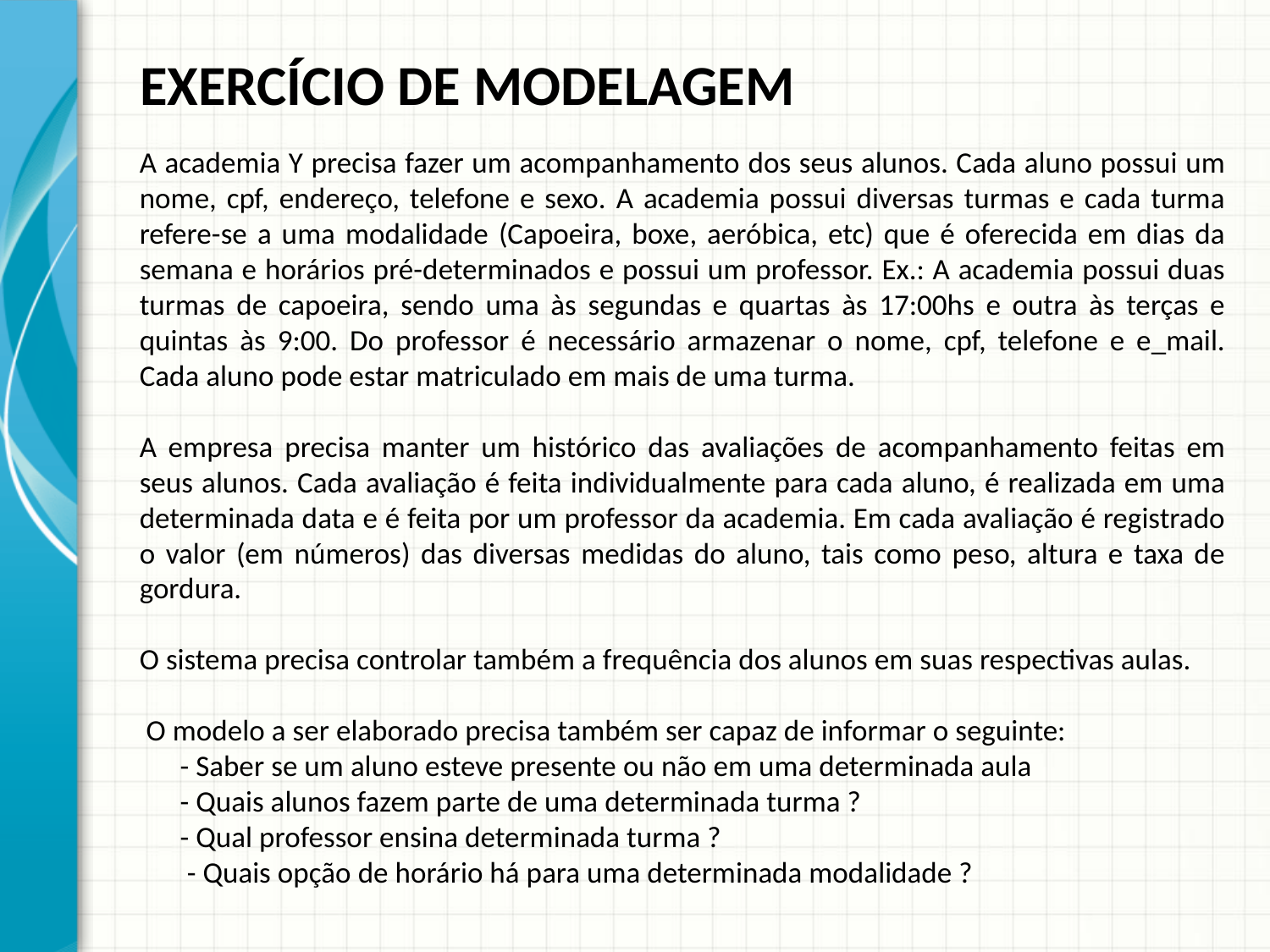

EXERCÍCIO DE MODELAGEM

A academia Y precisa fazer um acompanhamento dos seus alunos. Cada aluno possui um nome, cpf, endereço, telefone e sexo. A academia possui diversas turmas e cada turma refere-se a uma modalidade (Capoeira, boxe, aeróbica, etc) que é oferecida em dias da semana e horários pré-determinados e possui um professor. Ex.: A academia possui duas turmas de capoeira, sendo uma às segundas e quartas às 17:00hs e outra às terças e quintas às 9:00. Do professor é necessário armazenar o nome, cpf, telefone e e_mail. Cada aluno pode estar matriculado em mais de uma turma.

A empresa precisa manter um histórico das avaliações de acompanhamento feitas em seus alunos. Cada avaliação é feita individualmente para cada aluno, é realizada em uma determinada data e é feita por um professor da academia. Em cada avaliação é registrado o valor (em números) das diversas medidas do aluno, tais como peso, altura e taxa de gordura.

O sistema precisa controlar também a frequência dos alunos em suas respectivas aulas.

 O modelo a ser elaborado precisa também ser capaz de informar o seguinte:
      - Saber se um aluno esteve presente ou não em uma determinada aula
      - Quais alunos fazem parte de uma determinada turma ?
      - Qual professor ensina determinada turma ?
       - Quais opção de horário há para uma determinada modalidade ?